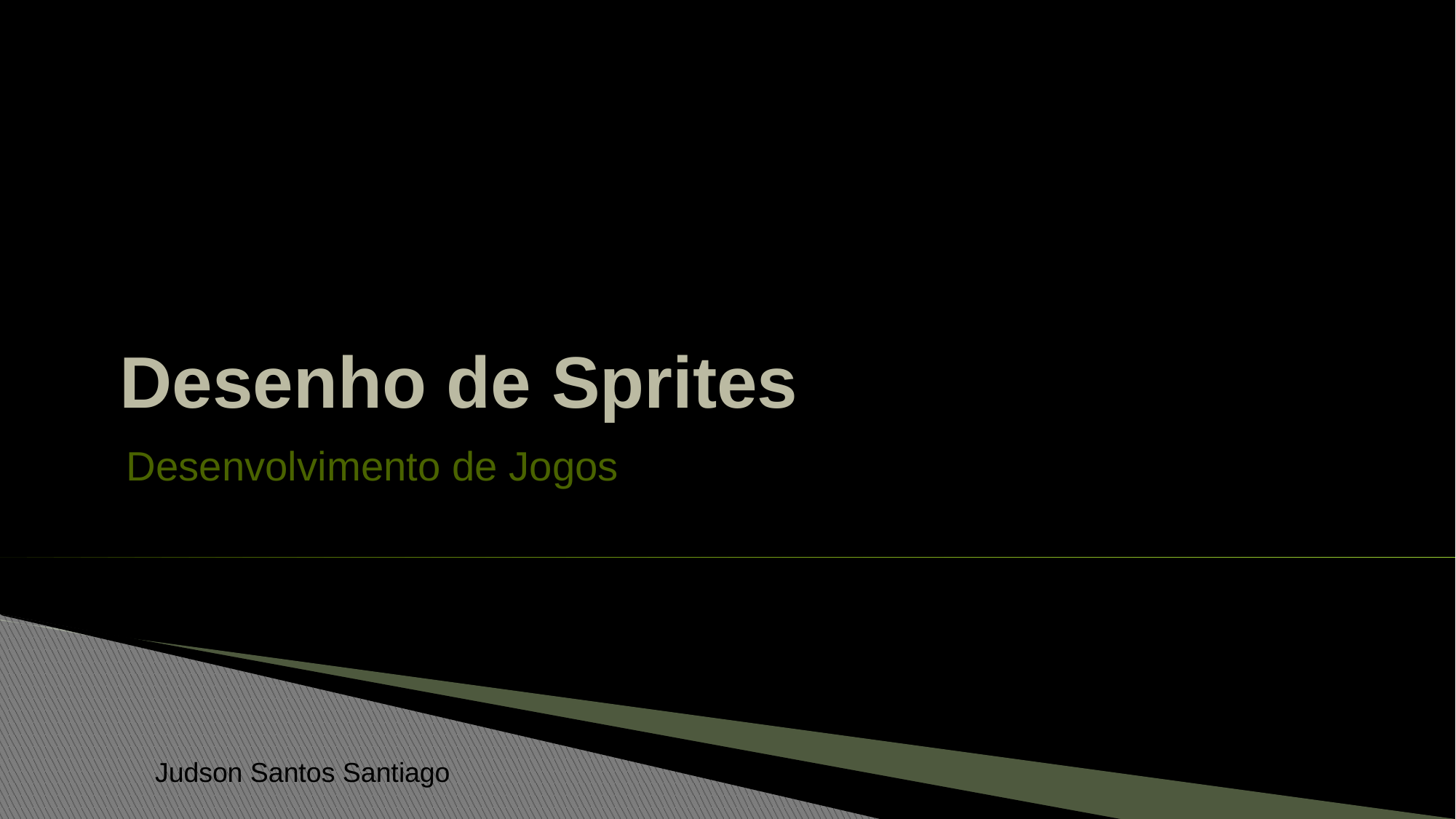

# Desenho de Sprites
Desenvolvimento de Jogos